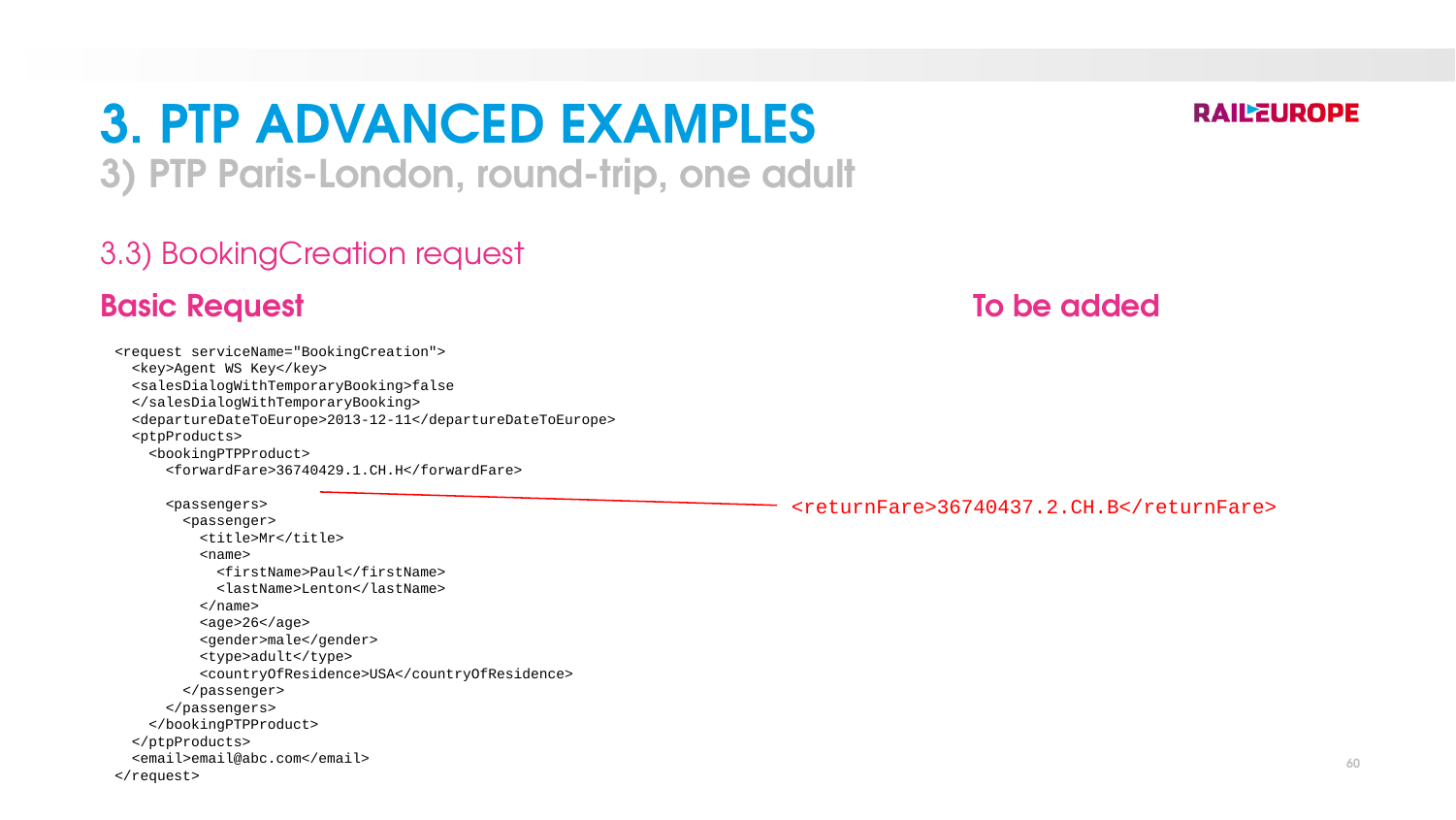

3. PTP Advanced Examples
3) PTP Paris-London, round-trip, one adult
3.3) BookingCreation request
Basic Request					To be added
<request serviceName="BookingCreation">
  <key>Agent WS Key</key>
  <salesDialogWithTemporaryBooking>false
  </salesDialogWithTemporaryBooking>
  <departureDateToEurope>2013-12-11</departureDateToEurope>
  <ptpProducts>
    <bookingPTPProduct>
      <forwardFare>36740429.1.CH.H</forwardFare>

      <passengers>
        <passenger>
          <title>Mr</title>
          <name>
            <firstName>Paul</firstName>
            <lastName>Lenton</lastName>
          </name>
          <age>26</age>
          <gender>male</gender>
          <type>adult</type>
          <countryOfResidence>USA</countryOfResidence>
        </passenger>
      </passengers>
    </bookingPTPProduct>
  </ptpProducts>
  <email>email@abc.com</email>
</request>
<returnFare>36740437.2.CH.B</returnFare>
60